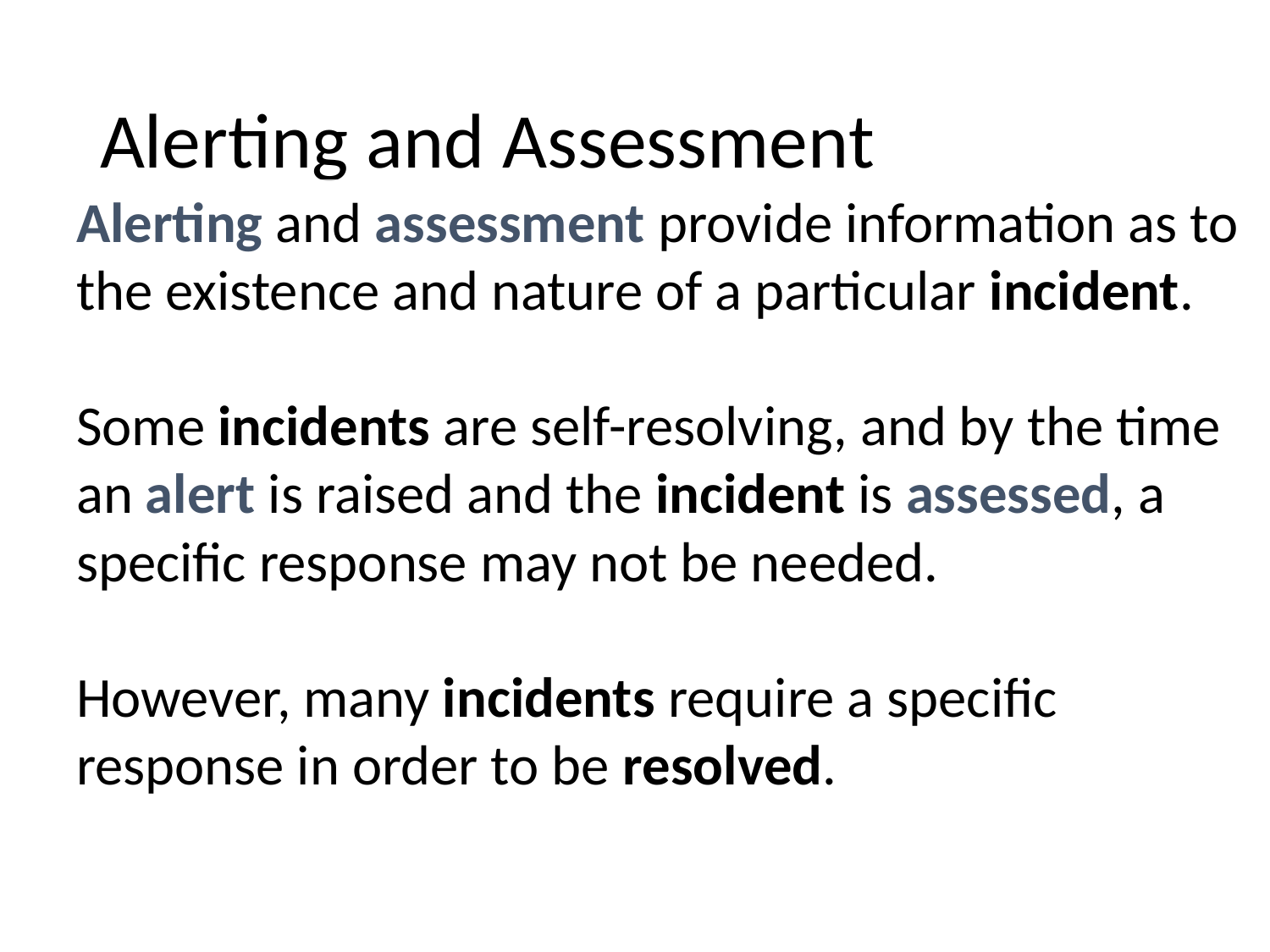

# Alerting and Assessment
Alerting and assessment provide information as to the existence and nature of a particular incident.

Some incidents are self-resolving, and by the time an alert is raised and the incident is assessed, a specific response may not be needed.

However, many incidents require a specific response in order to be resolved.